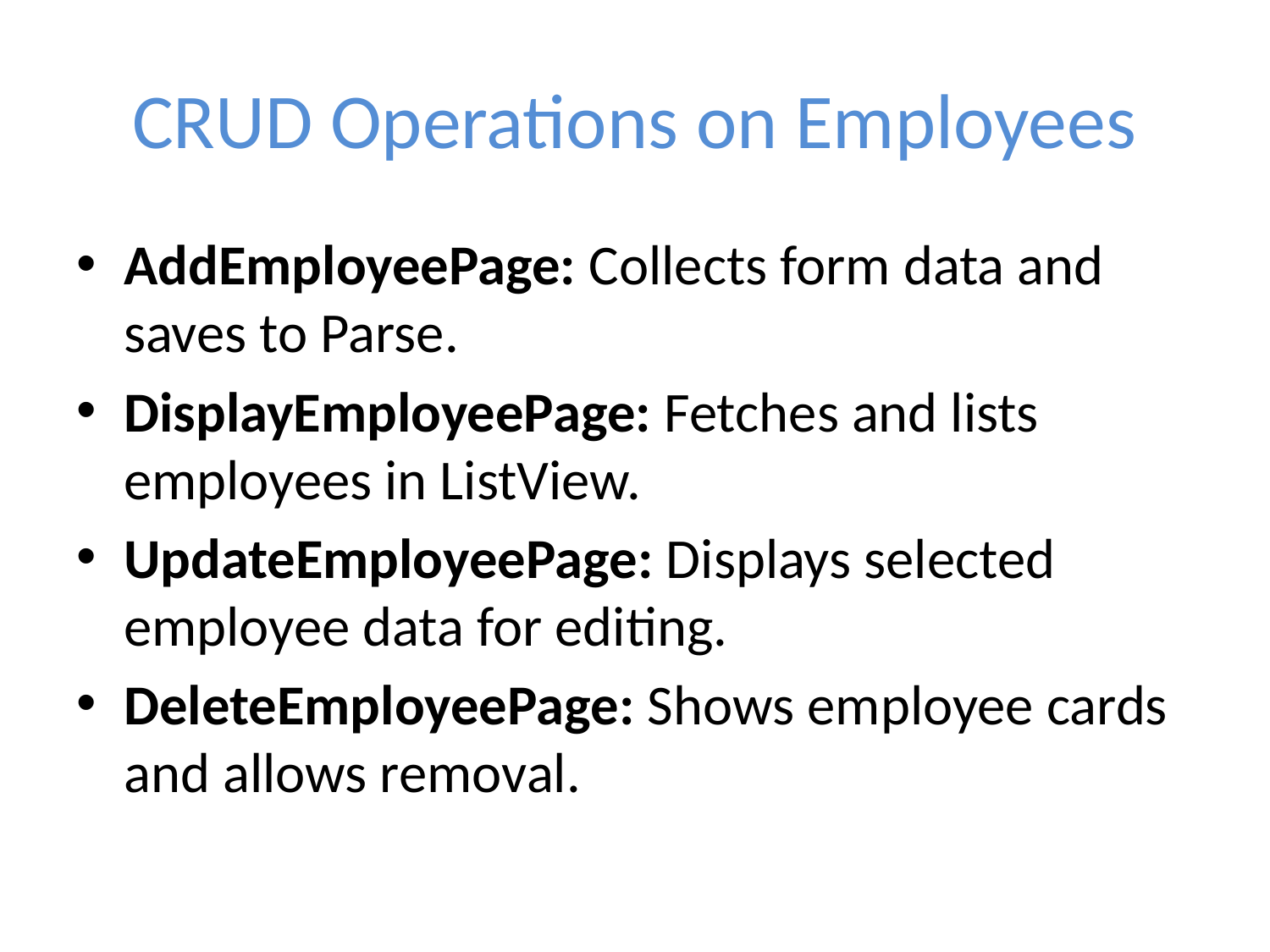

# CRUD Operations on Employees
AddEmployeePage: Collects form data and saves to Parse.
DisplayEmployeePage: Fetches and lists employees in ListView.
UpdateEmployeePage: Displays selected employee data for editing.
DeleteEmployeePage: Shows employee cards and allows removal.